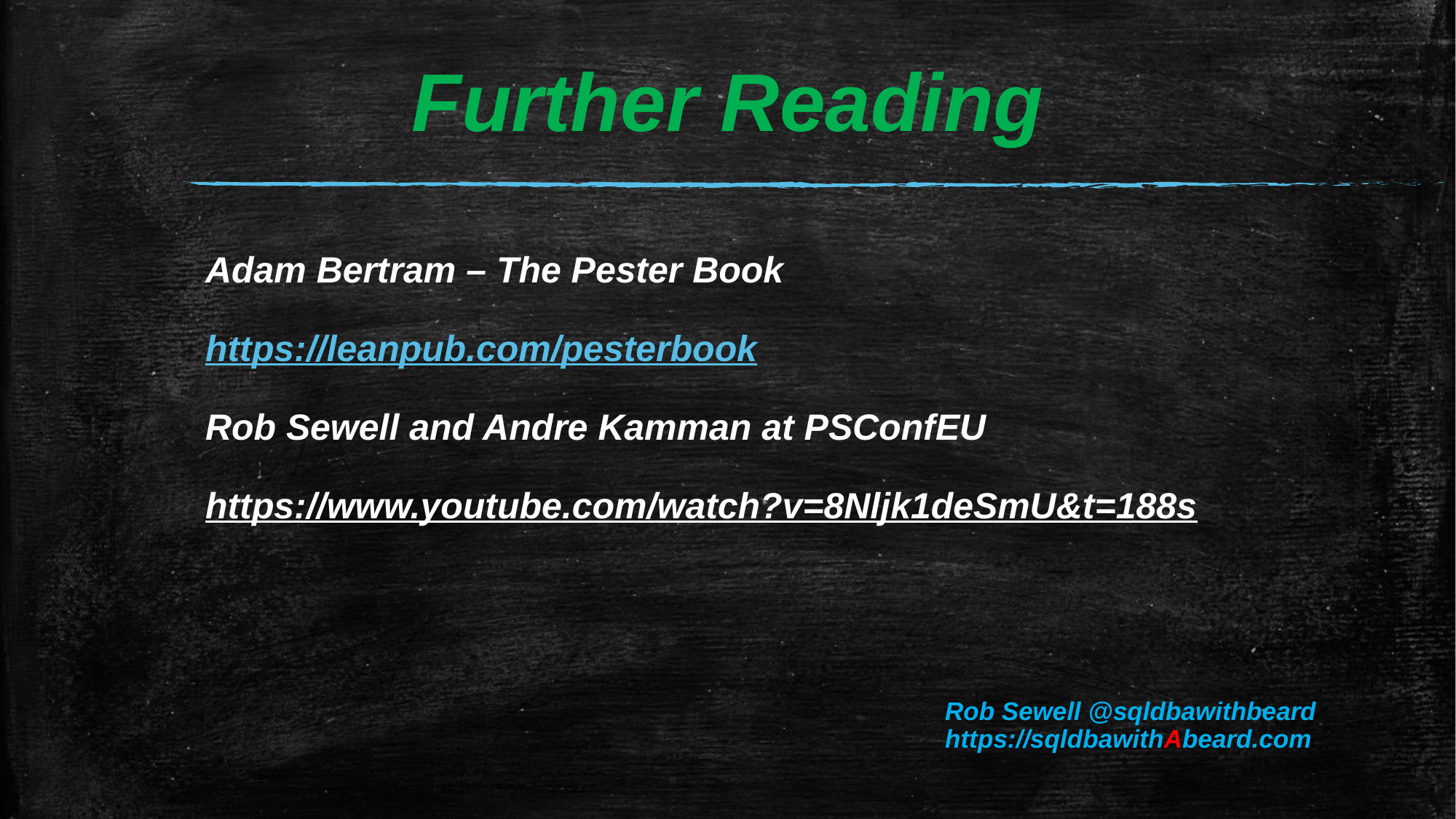

# Further Reading
Adam Bertram – The Pester Book

https://leanpub.com/pesterbook

Rob Sewell and Andre Kamman at PSConfEU

https://www.youtube.com/watch?v=8Nljk1deSmU&t=188s

Rob Sewell @sqldbawithbeard https://sqldbawithAbeard.com